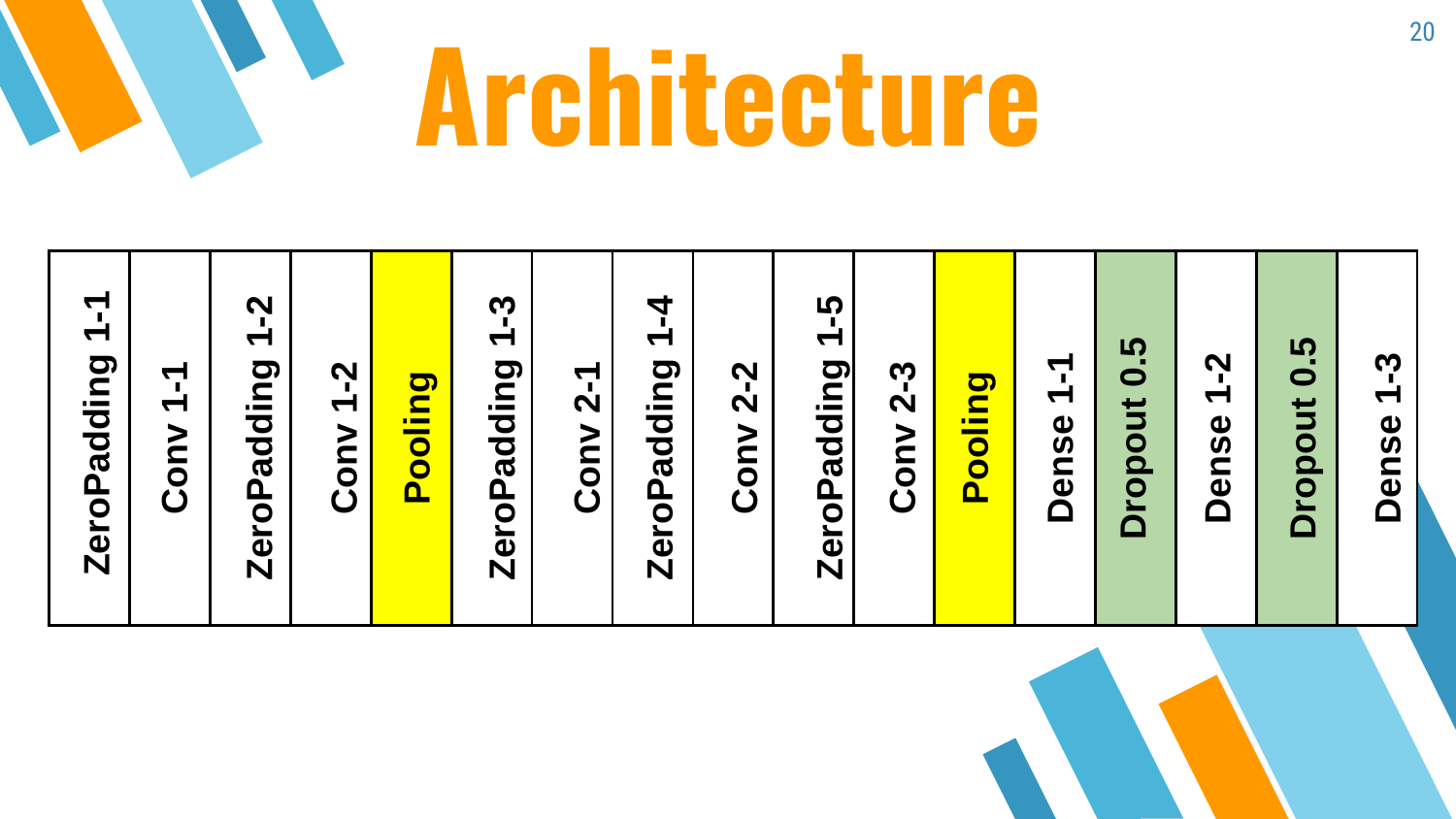

20
Architecture
|  |  |  |  |  |  |  |  |  |  |  |  |  |  |  |  |  |
| --- | --- | --- | --- | --- | --- | --- | --- | --- | --- | --- | --- | --- | --- | --- | --- | --- |
ZeroPadding 1-1
Conv 1-1
ZeroPadding 1-2
Conv 1-2
Pooling
ZeroPadding 1-3
Conv 2-1
ZeroPadding 1-4
Conv 2-2
ZeroPadding 1-5
Conv 2-3
Pooling
Dense 1-1
Dropout 0.5
Dense 1-2
Dropout 0.5
Dense 1-3